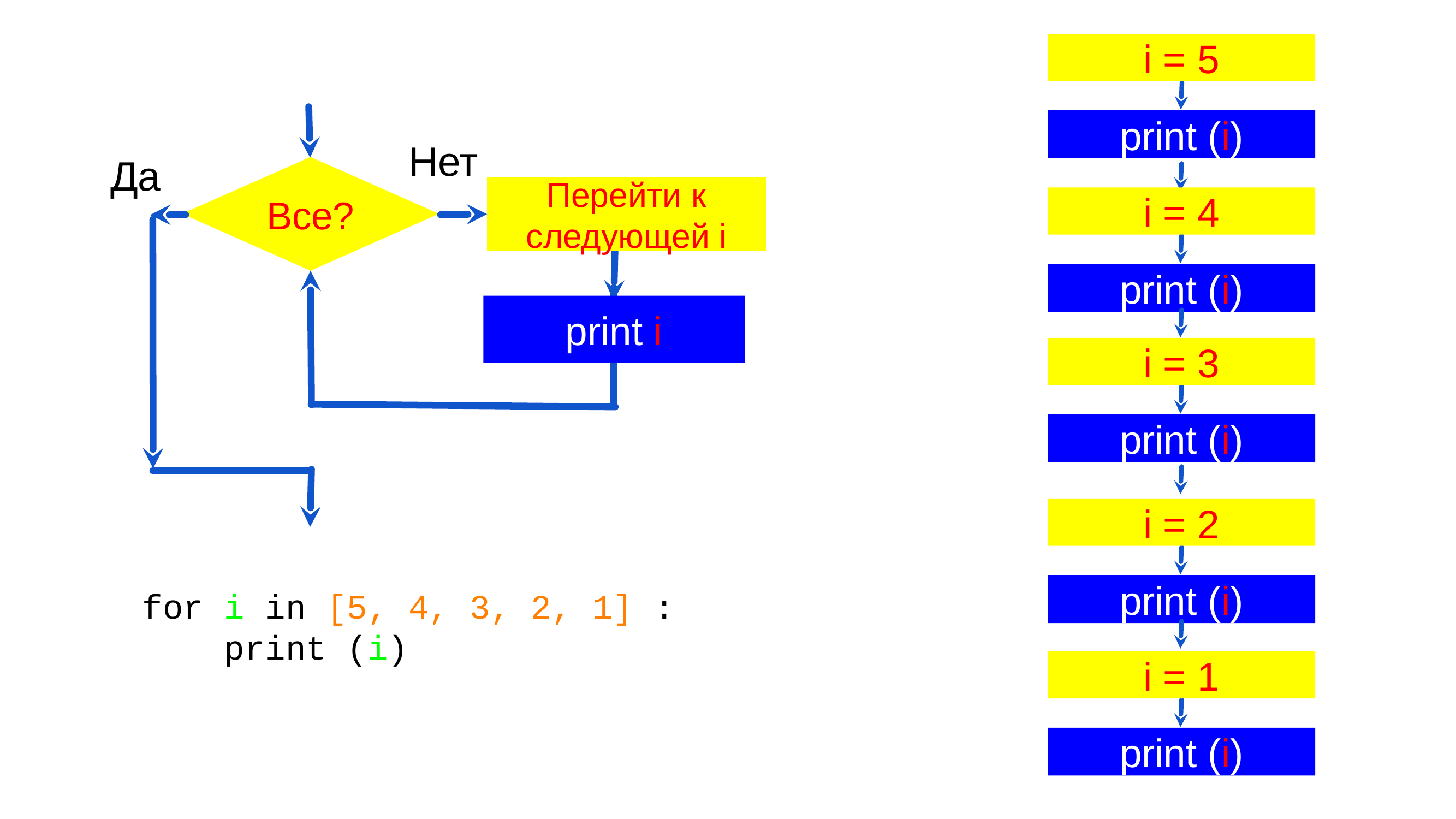

i = 5
print (i)
Нет
Да
Все?
Перейти к следующей i
i = 4
print (i)
print i
i = 3
print (i)
i = 2
for i in [5, 4, 3, 2, 1] :
    print (i)
print (i)
i = 1
print (i)